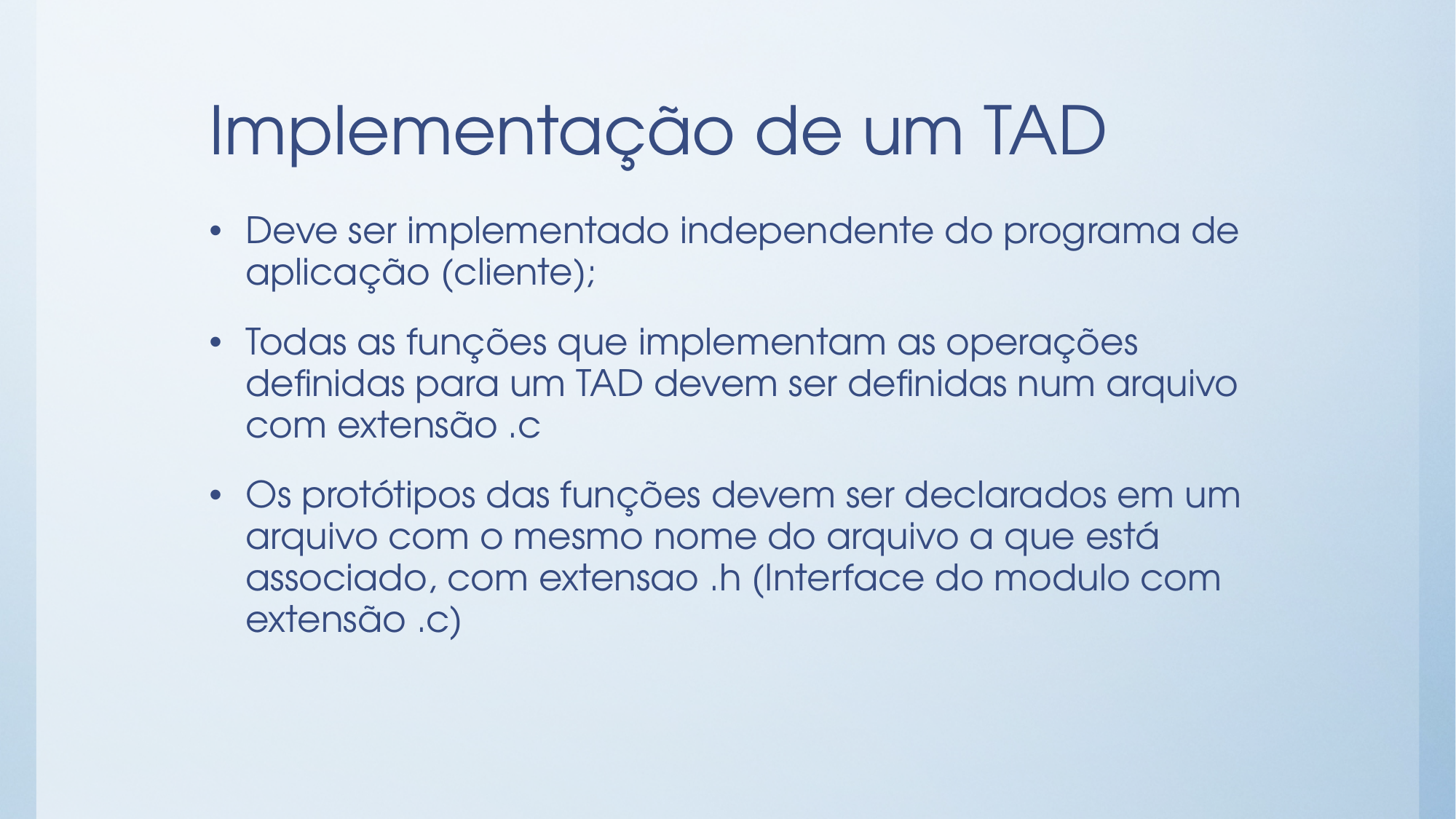

# Implementação de um TAD
Deve ser implementado independente do programa de aplicação (cliente);
Todas as funções que implementam as operações definidas para um TAD devem ser definidas num arquivo com extensão .c
Os protótipos das funções devem ser declarados em um arquivo com o mesmo nome do arquivo a que está associado, com extensao .h (Interface do modulo com extensão .c)